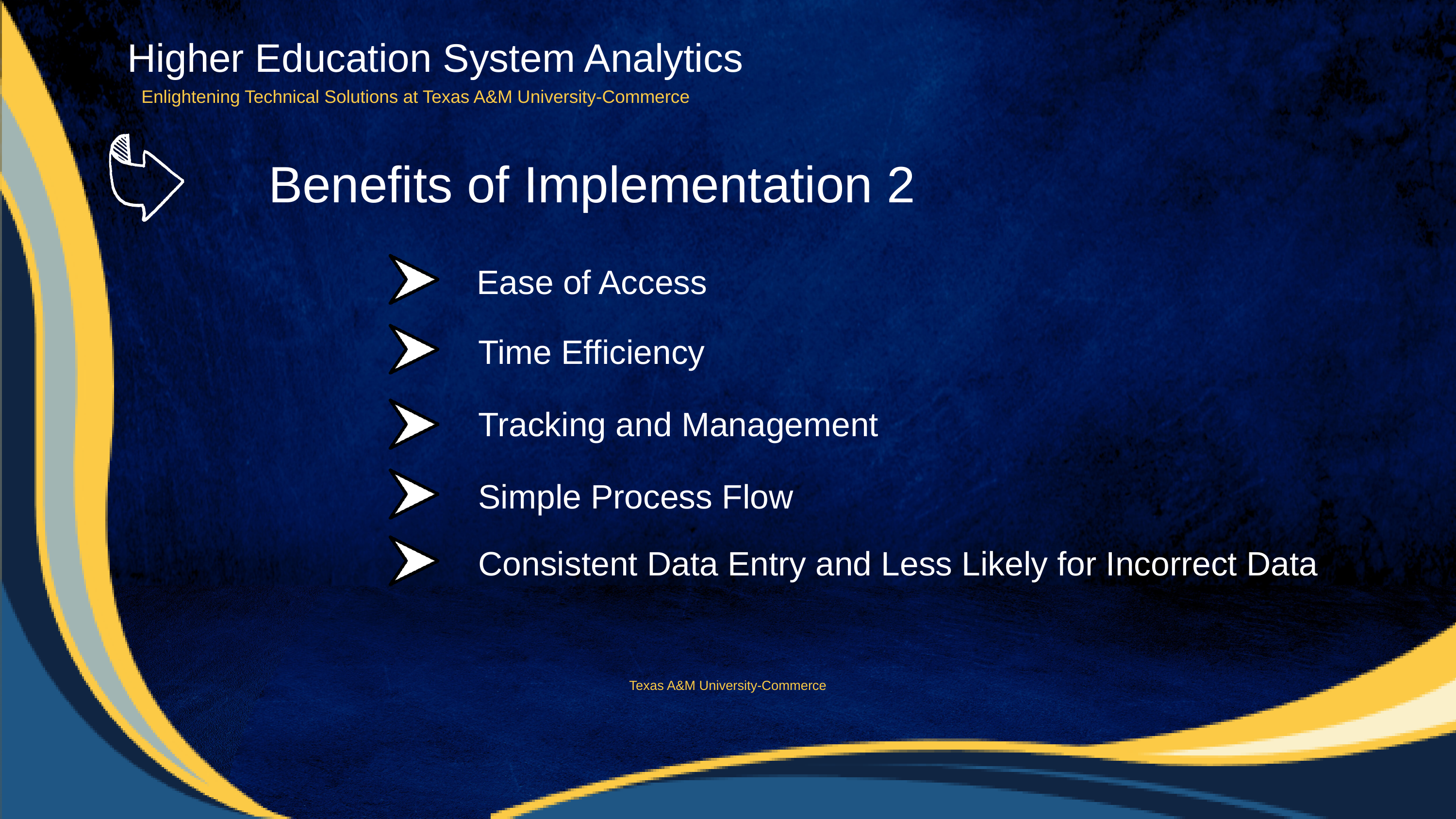

Higher Education System Analytics

Enlightening Technical Solutions at Texas A&M University-Commerce

Benefits of Implementation 2
Ease of Access

Time Efficiency

Tracking and Management

Simple Process Flow

Consistent Data Entry and Less Likely for Incorrect Data

Texas A&M University-Commerce